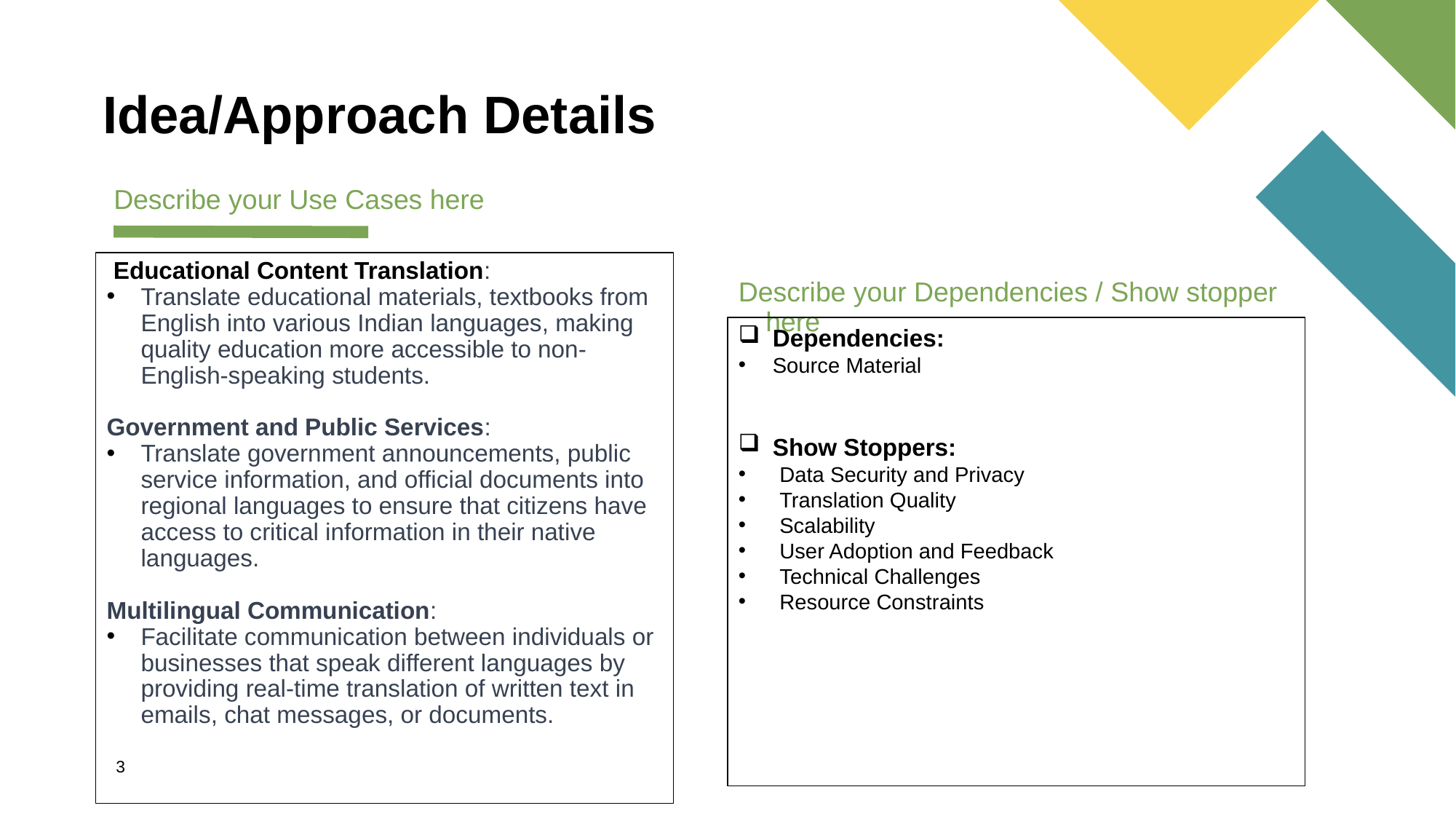

# Idea/Approach Details
Describe your Use Cases here
 Educational Content Translation:
Translate educational materials, textbooks from English into various Indian languages, making quality education more accessible to non-English-speaking students.

Government and Public Services:
Translate government announcements, public service information, and official documents into regional languages to ensure that citizens have access to critical information in their native languages.

Multilingual Communication:
Facilitate communication between individuals or businesses that speak different languages by providing real-time translation of written text in emails, chat messages, or documents.

Describe your Dependencies / Show stopper here
Dependencies:
Source Material

Show Stoppers:
Data Security and Privacy
Translation Quality
Scalability
User Adoption and Feedback
Technical Challenges
Resource Constraints

3